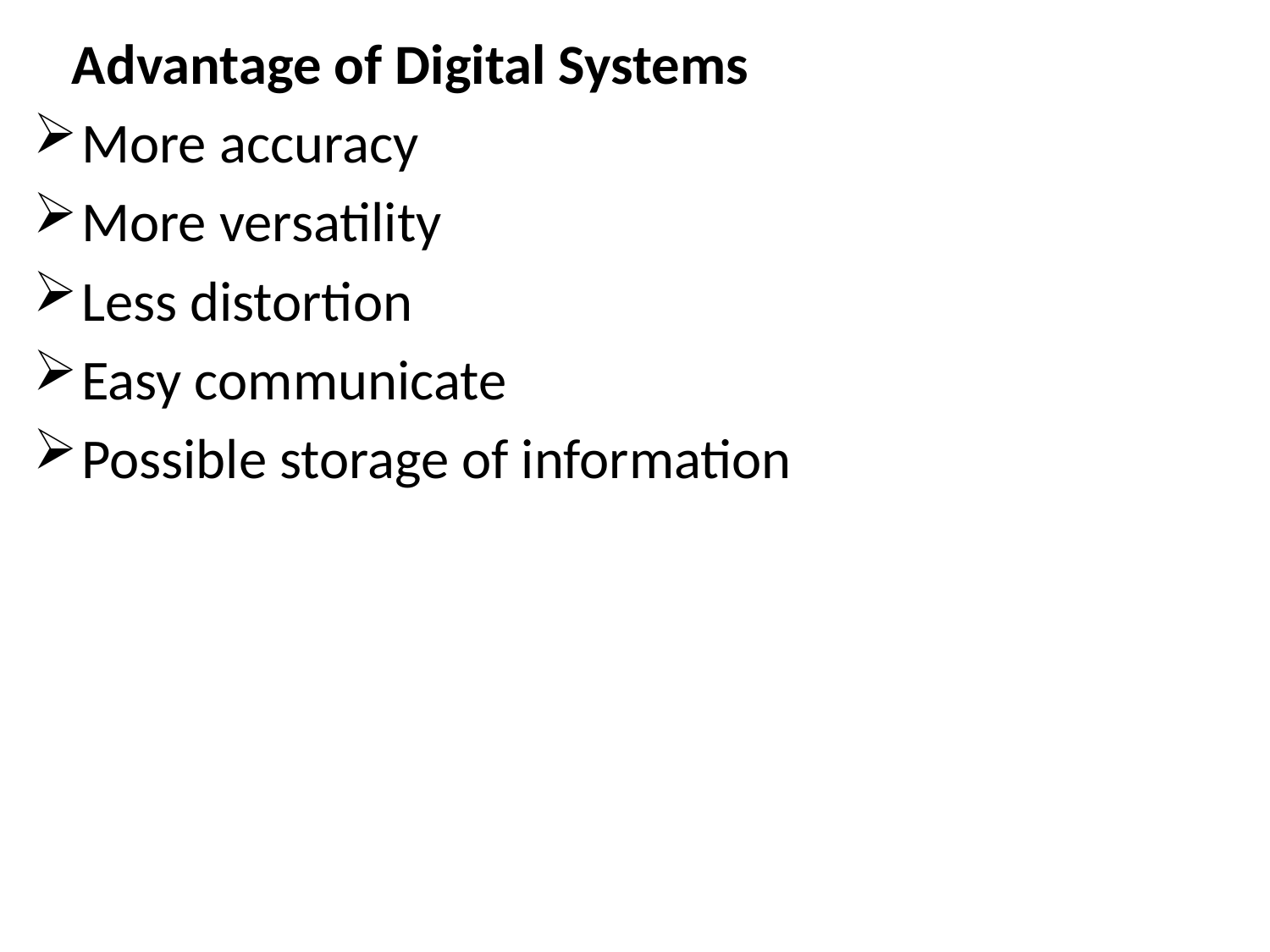

Advantage of Digital Systems
More accuracy
More versatility
Less distortion
Easy communicate
Possible storage of information